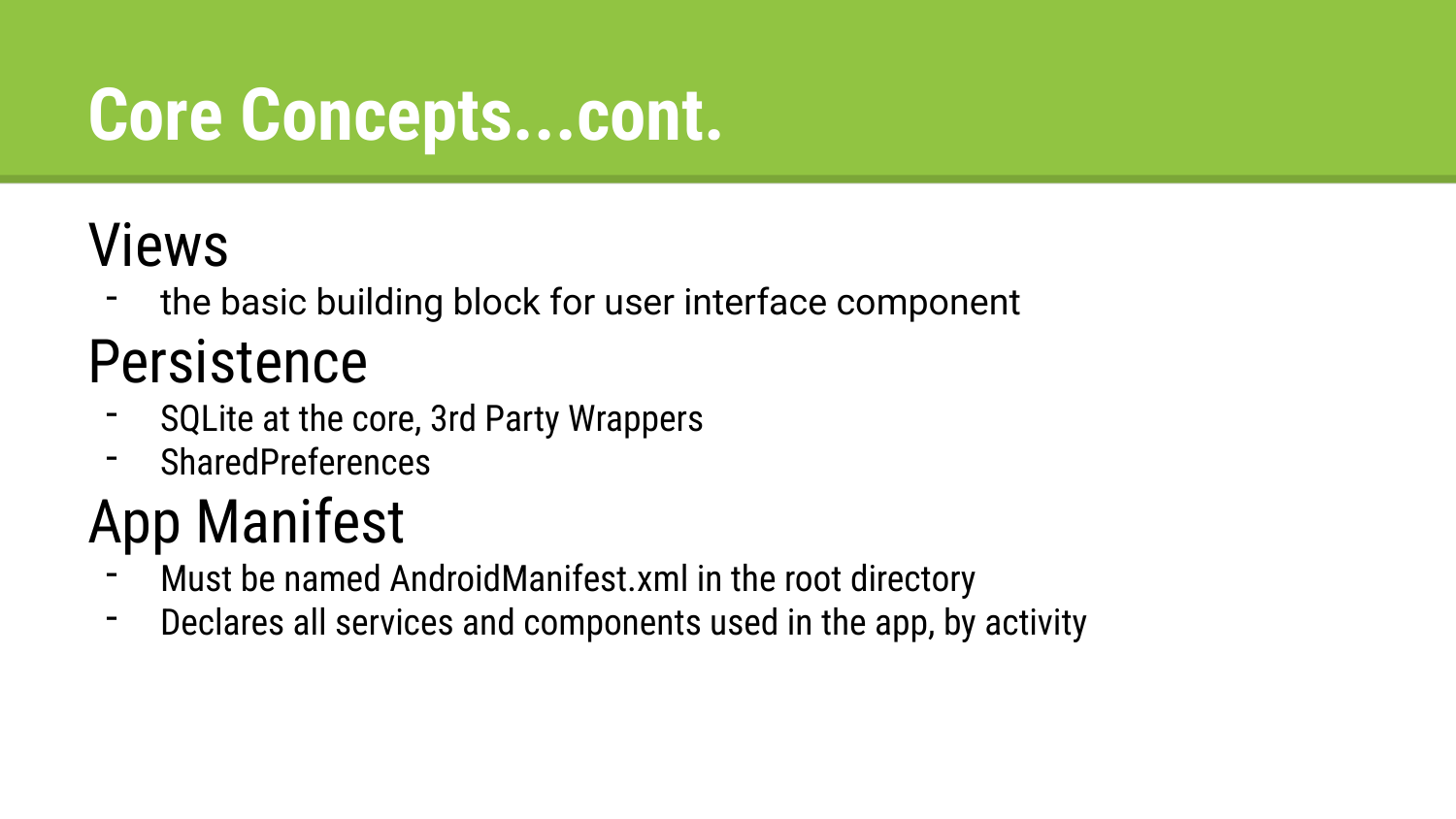

# Core Concepts...cont.
Views
the basic building block for user interface component
Persistence
SQLite at the core, 3rd Party Wrappers
SharedPreferences
App Manifest
Must be named AndroidManifest.xml in the root directory
Declares all services and components used in the app, by activity